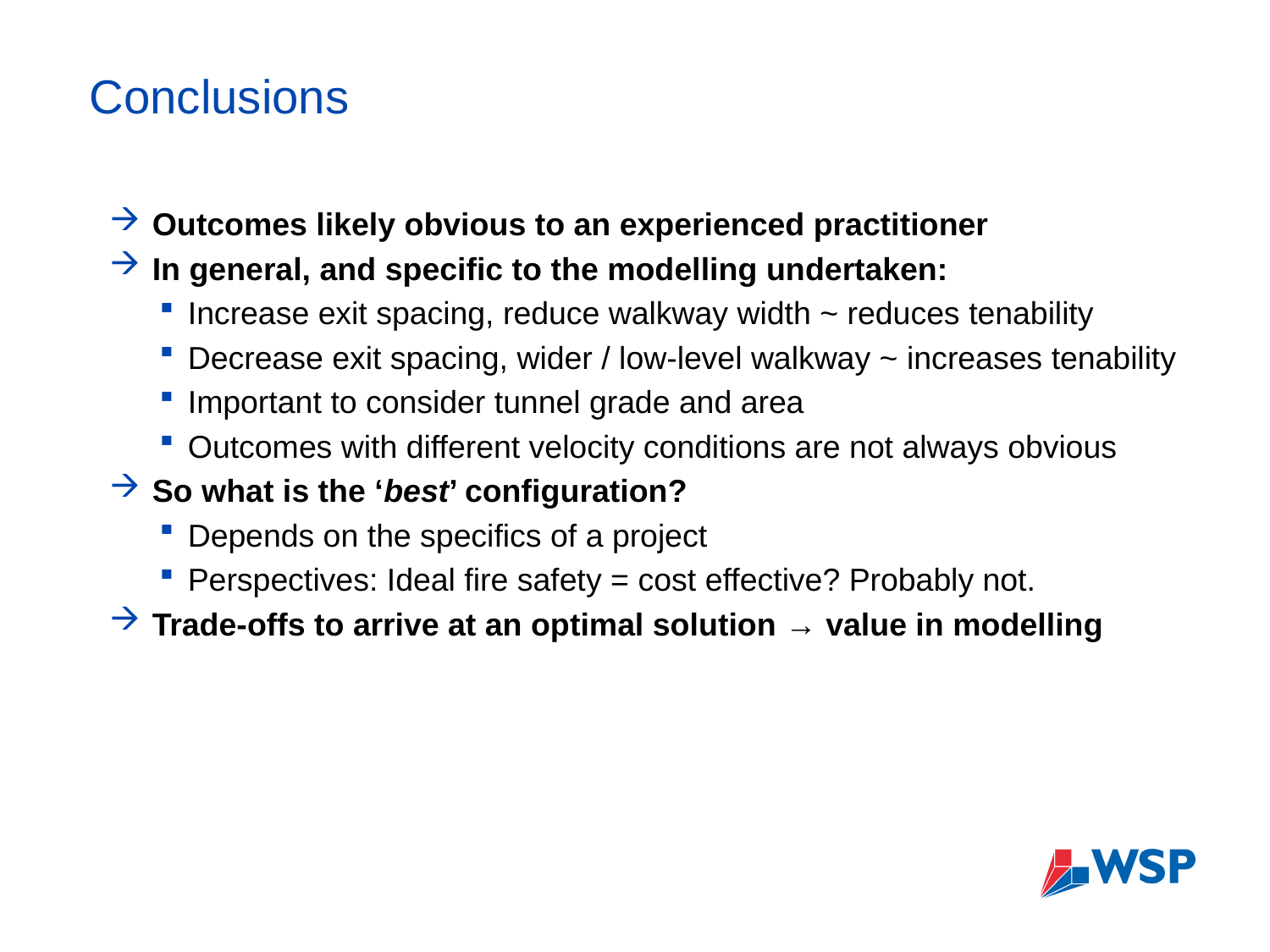

# Conclusions
Outcomes likely obvious to an experienced practitioner
In general, and specific to the modelling undertaken:
Increase exit spacing, reduce walkway width ~ reduces tenability
Decrease exit spacing, wider / low-level walkway ~ increases tenability
Important to consider tunnel grade and area
Outcomes with different velocity conditions are not always obvious
So what is the ‘best’ configuration?
Depends on the specifics of a project
Perspectives: Ideal fire safety = cost effective? Probably not.
Trade-offs to arrive at an optimal solution → value in modelling